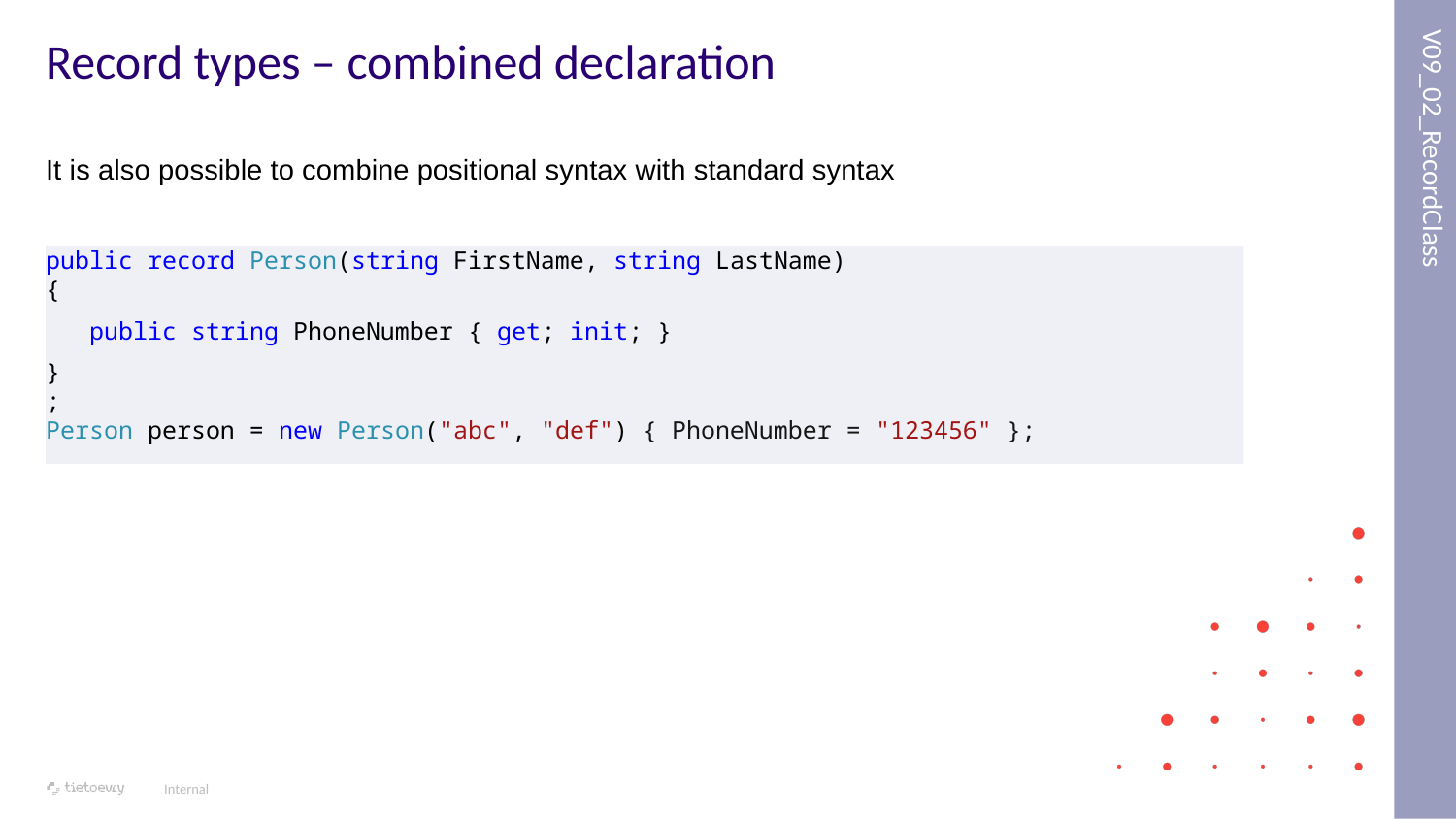

V09_02_RecordClass
# Record types – combined declaration
It is also possible to combine positional syntax with standard syntax
public record Person(string FirstName, string LastName)
{
   public string PhoneNumber { get; init; }
}
;
Person person = new Person("abc", "def") { PhoneNumber = "123456" };
Internal
17